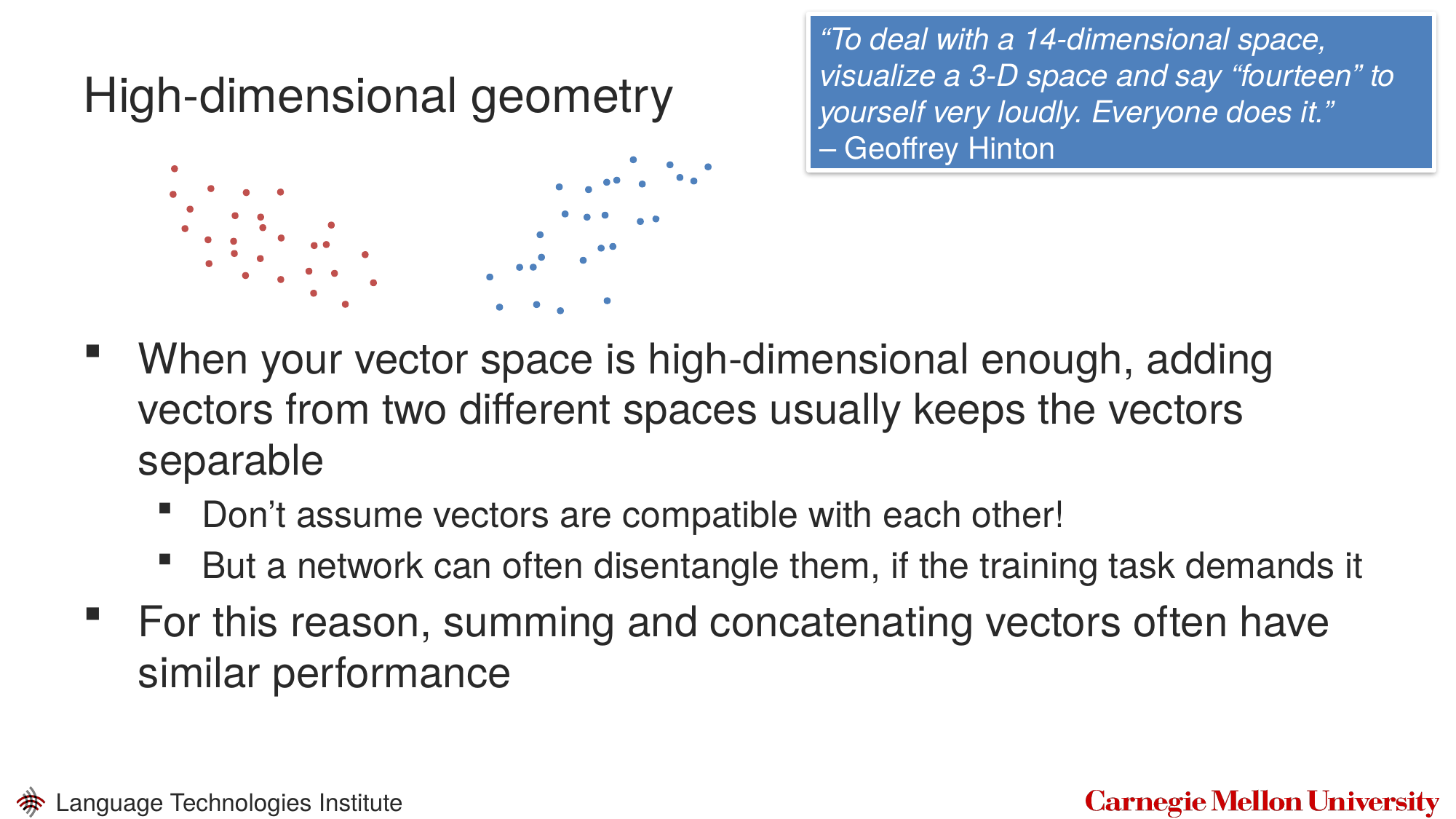

“To deal with a 14-dimensional space, visualize a 3-D space and say “fourteen” to yourself very loudly. Everyone does it.”
– Geoffrey Hinton
# High-dimensional geometry

When your vector space is high-dimensional enough, adding vectors from two different spaces usually keeps the vectors separable
Don’t assume vectors are compatible with each other!
But a network can often disentangle them, if the training task demands it
For this reason, summing and concatenating vectors often have similar performance